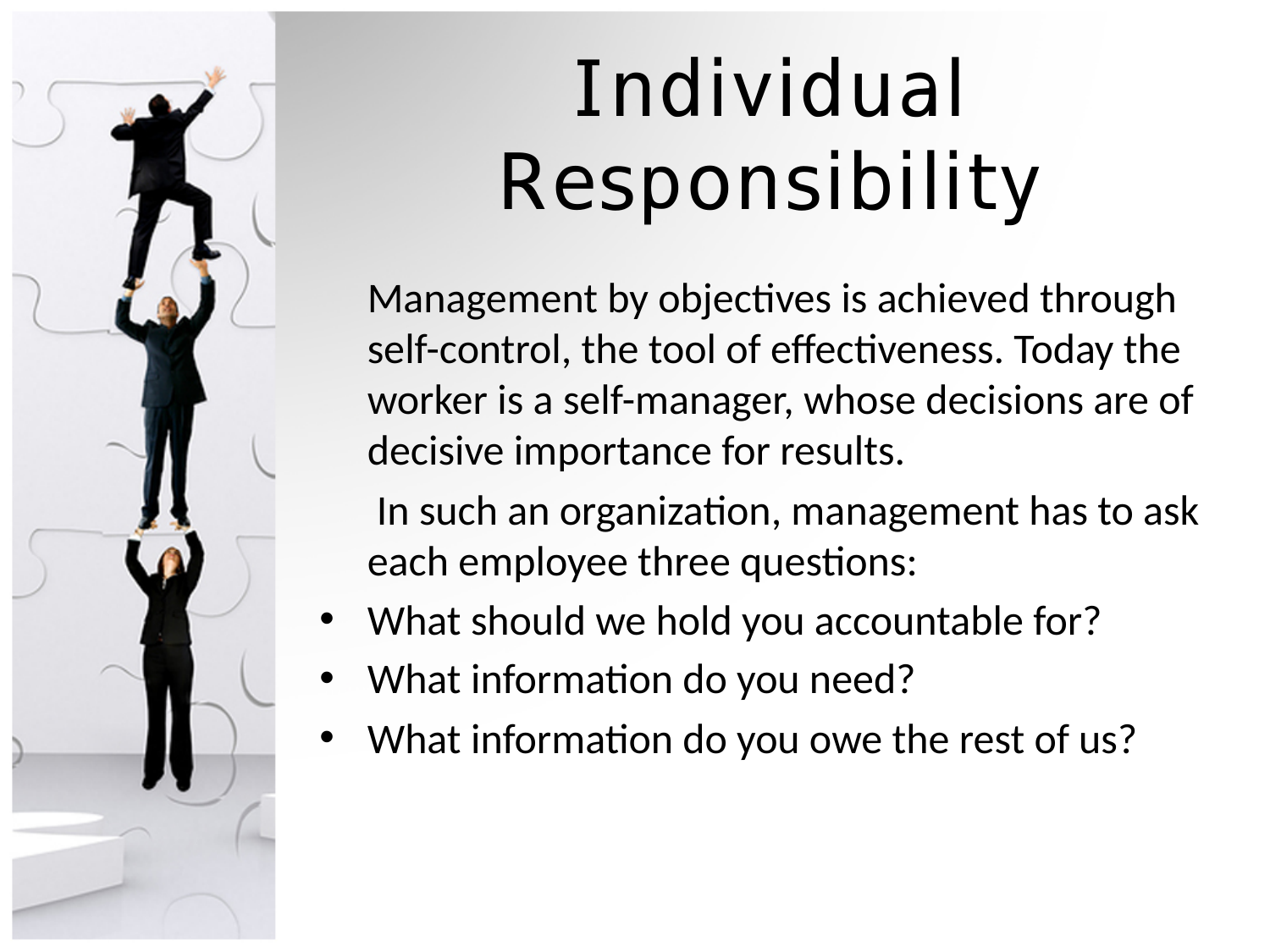

# Individual Responsibility
     Management by objectives is achieved through self-control, the tool of effectiveness. Today the worker is a self-manager, whose decisions are of decisive importance for results.
      In such an organization, management has to ask each employee three questions:
What should we hold you accountable for?
What information do you need?
What information do you owe the rest of us?